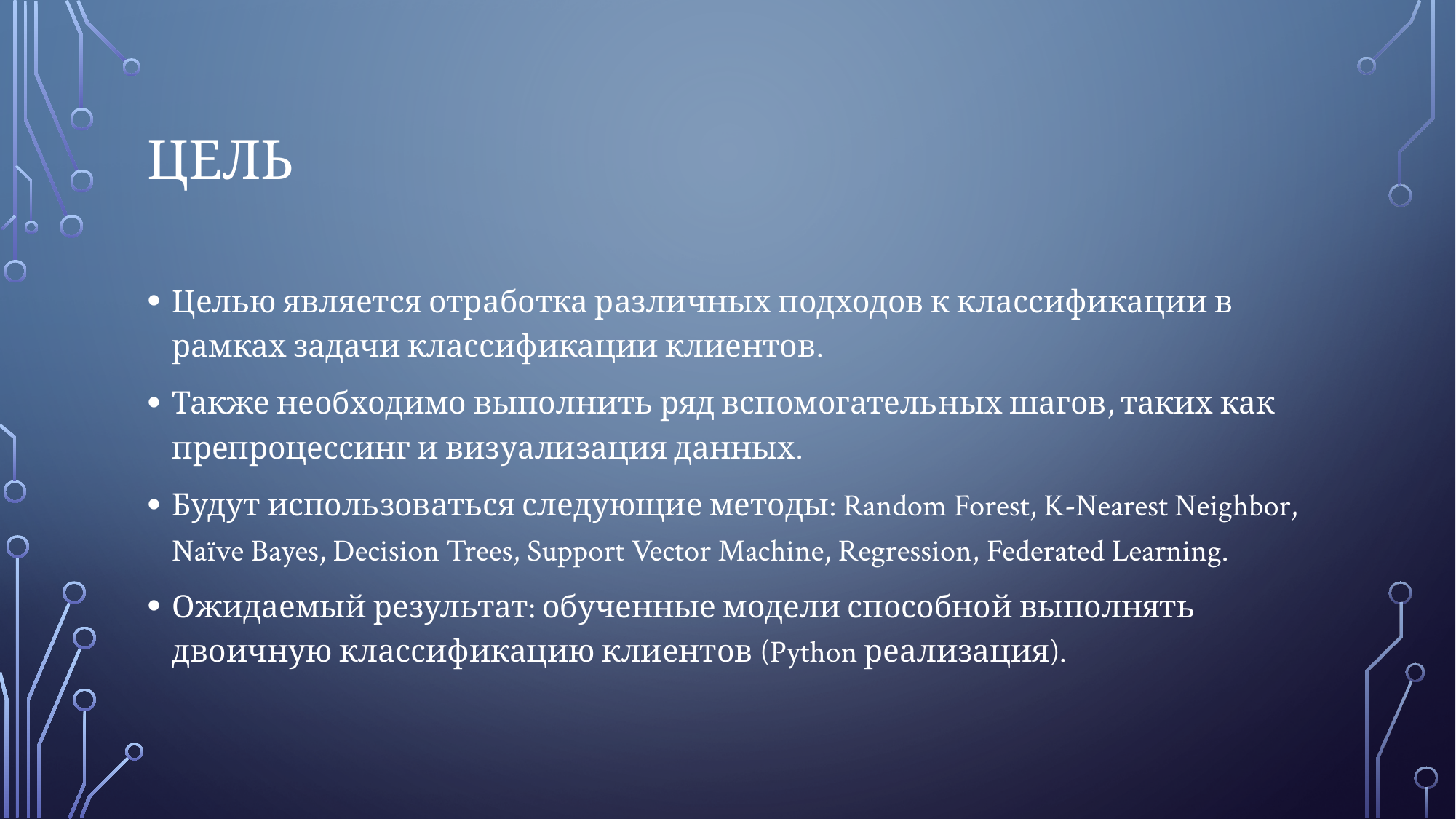

# Цель
Целью является отработка различных подходов к классификации в рамках задачи классификации клиентов.
Также необходимо выполнить ряд вспомогательных шагов, таких как препроцессинг и визуализация данных.
Будут использоваться следующие методы: Random Forest, K-Nearest Neighbor, Naïve Bayes, Decision Trees, Support Vector Machine, Regression, Federated Learning.
Ожидаемый результат: обученные модели способной выполнять двоичную классификацию клиентов (Python реализация).